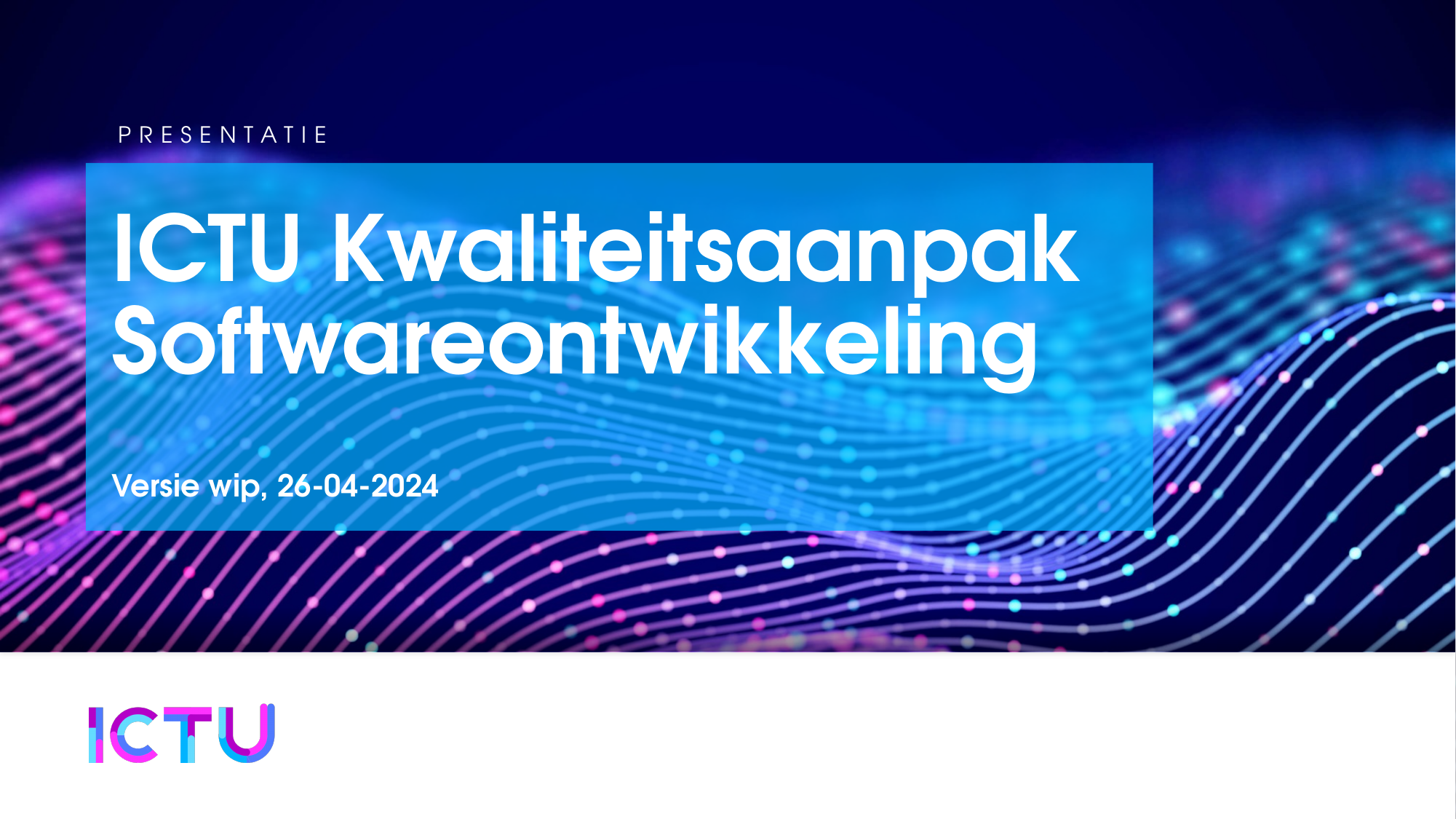

# ICTU Kwaliteitsaanpak Softwareontwikkeling
Versie wip, 26-04-2024